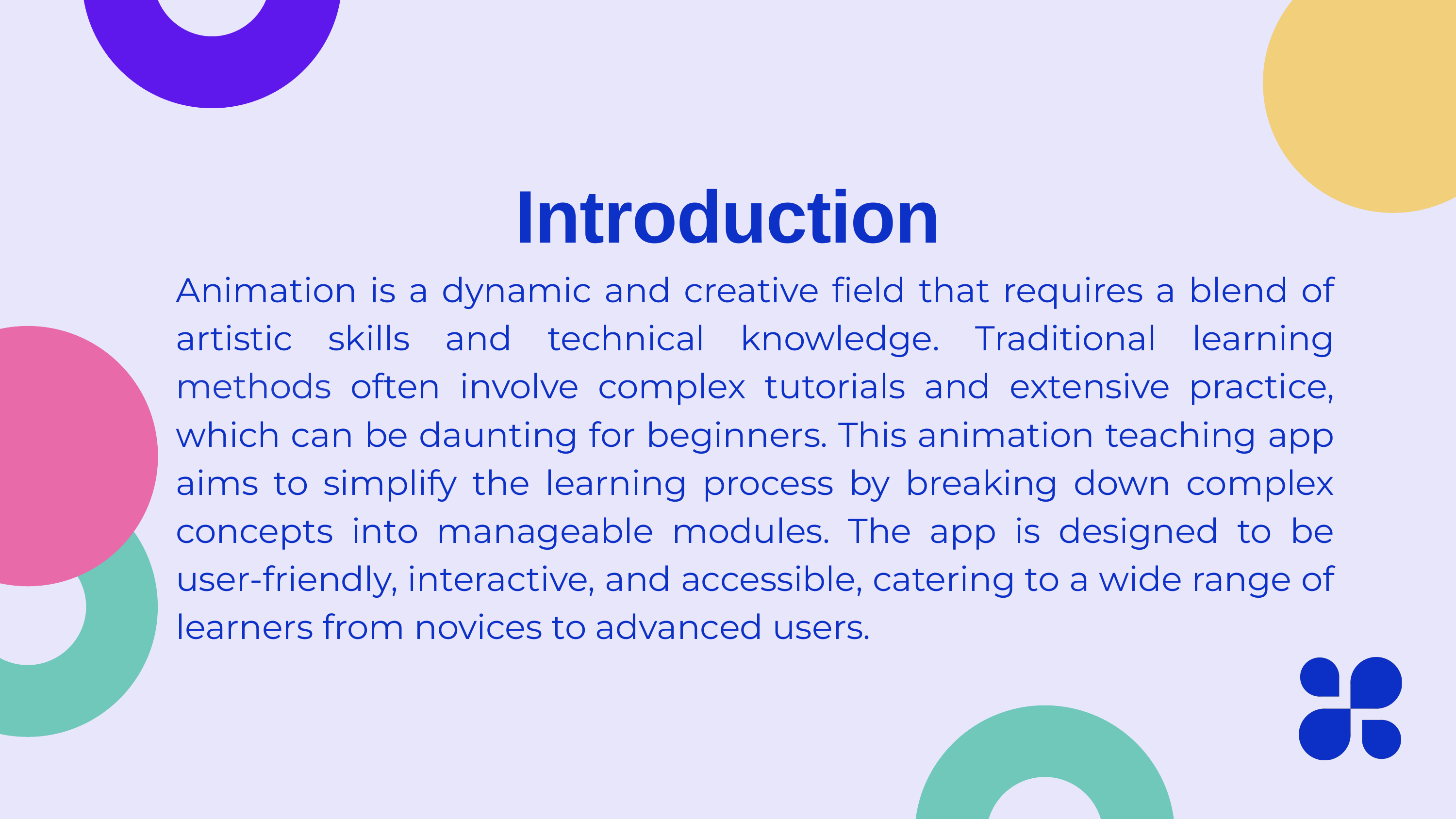

Introduction
Animation is a dynamic and creative field that requires a blend of artistic skills and technical knowledge. Traditional learning methods often involve complex tutorials and extensive practice, which can be daunting for beginners. This animation teaching app aims to simplify the learning process by breaking down complex concepts into manageable modules. The app is designed to be user-friendly, interactive, and accessible, catering to a wide range of learners from novices to advanced users.